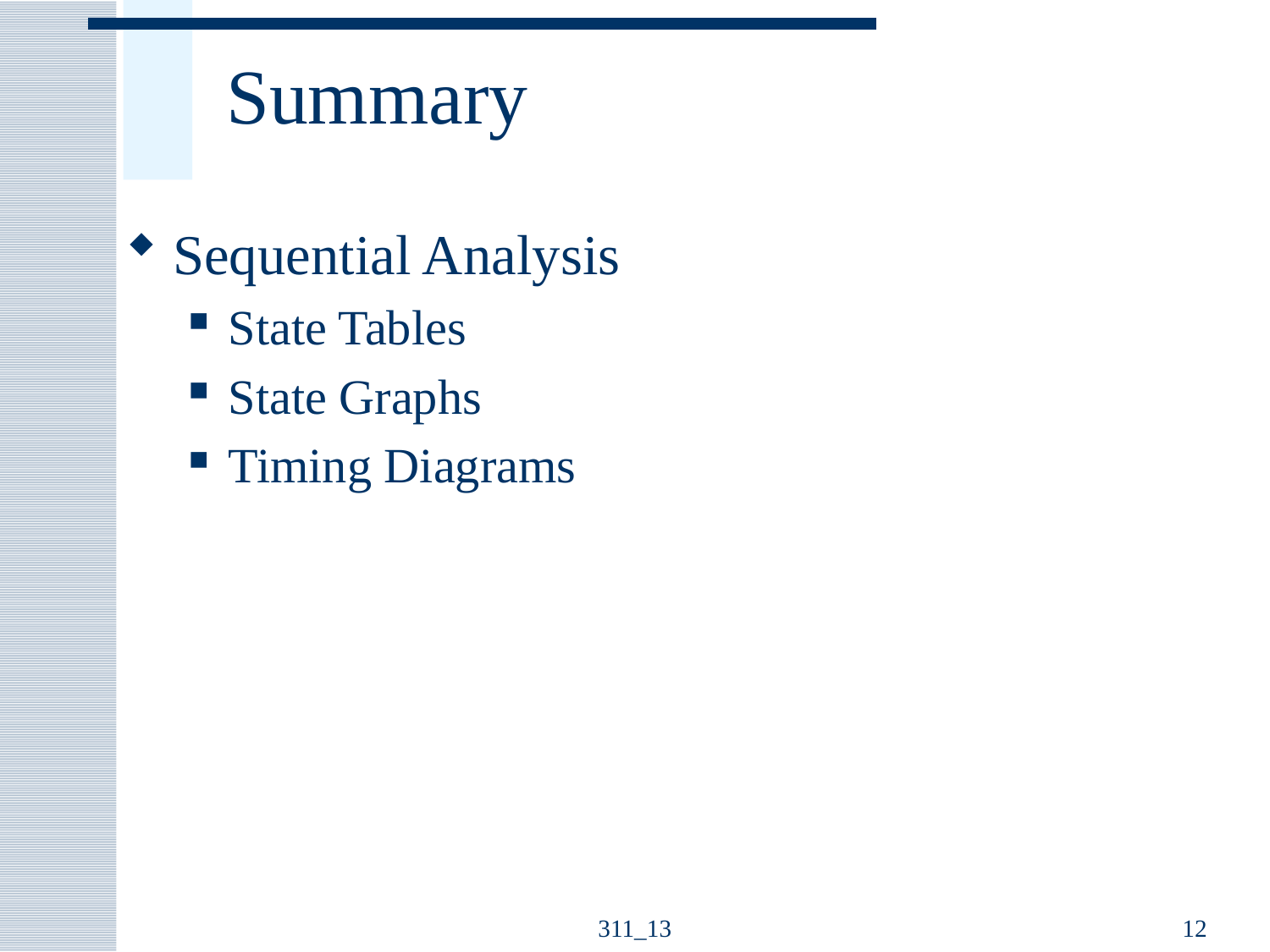

# Summary
Sequential Analysis
State Tables
State Graphs
Timing Diagrams
311_13
12